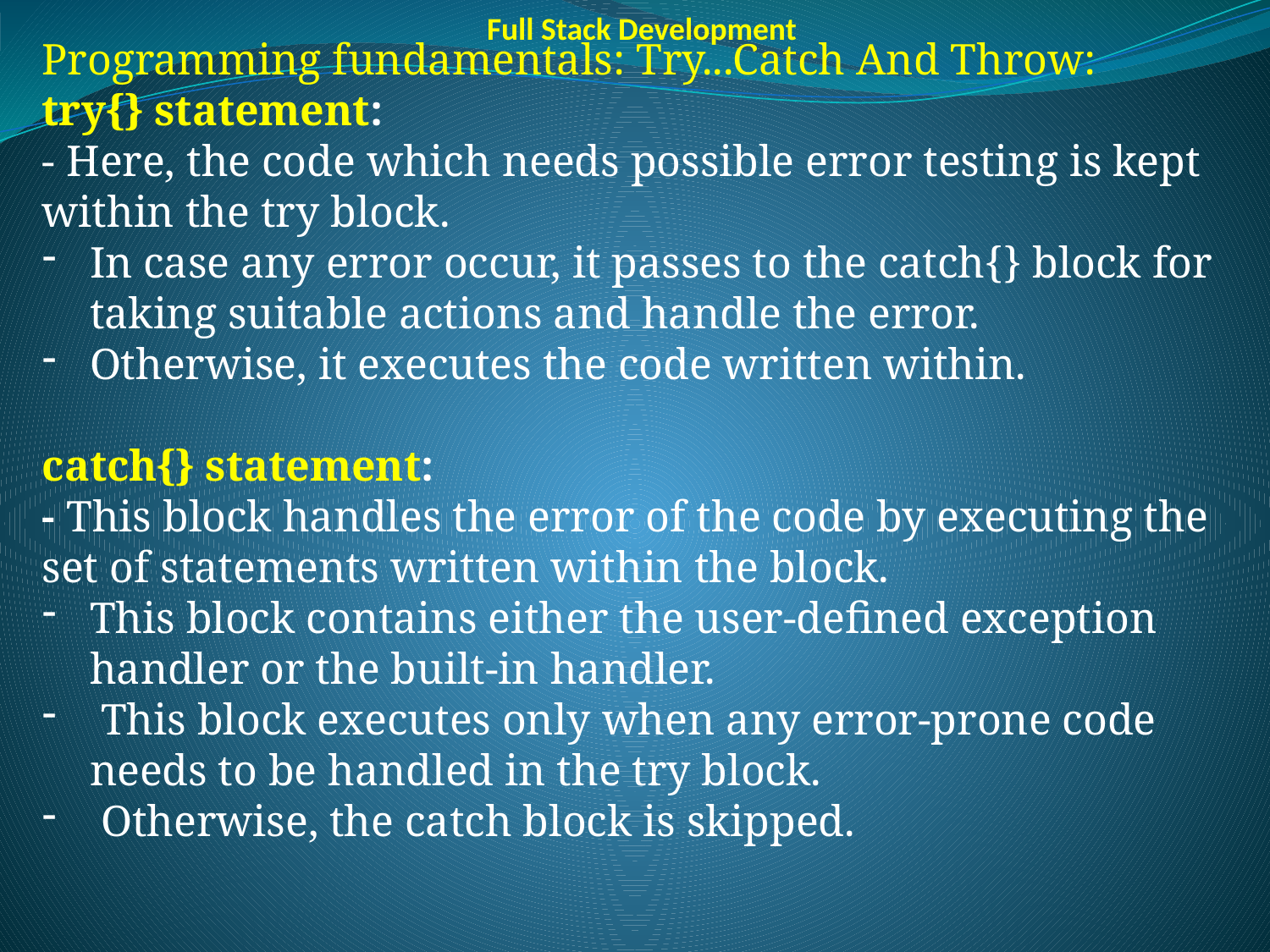

Full Stack Development

Programming fundamentals: Try...Catch And Throw:
try{} statement:
- Here, the code which needs possible error testing is kept within the try block.
In case any error occur, it passes to the catch{} block for taking suitable actions and handle the error.
Otherwise, it executes the code written within.

catch{} statement:
- This block handles the error of the code by executing the set of statements written within the block.
This block contains either the user-defined exception handler or the built-in handler.
 This block executes only when any error-prone code needs to be handled in the try block.
 Otherwise, the catch block is skipped.